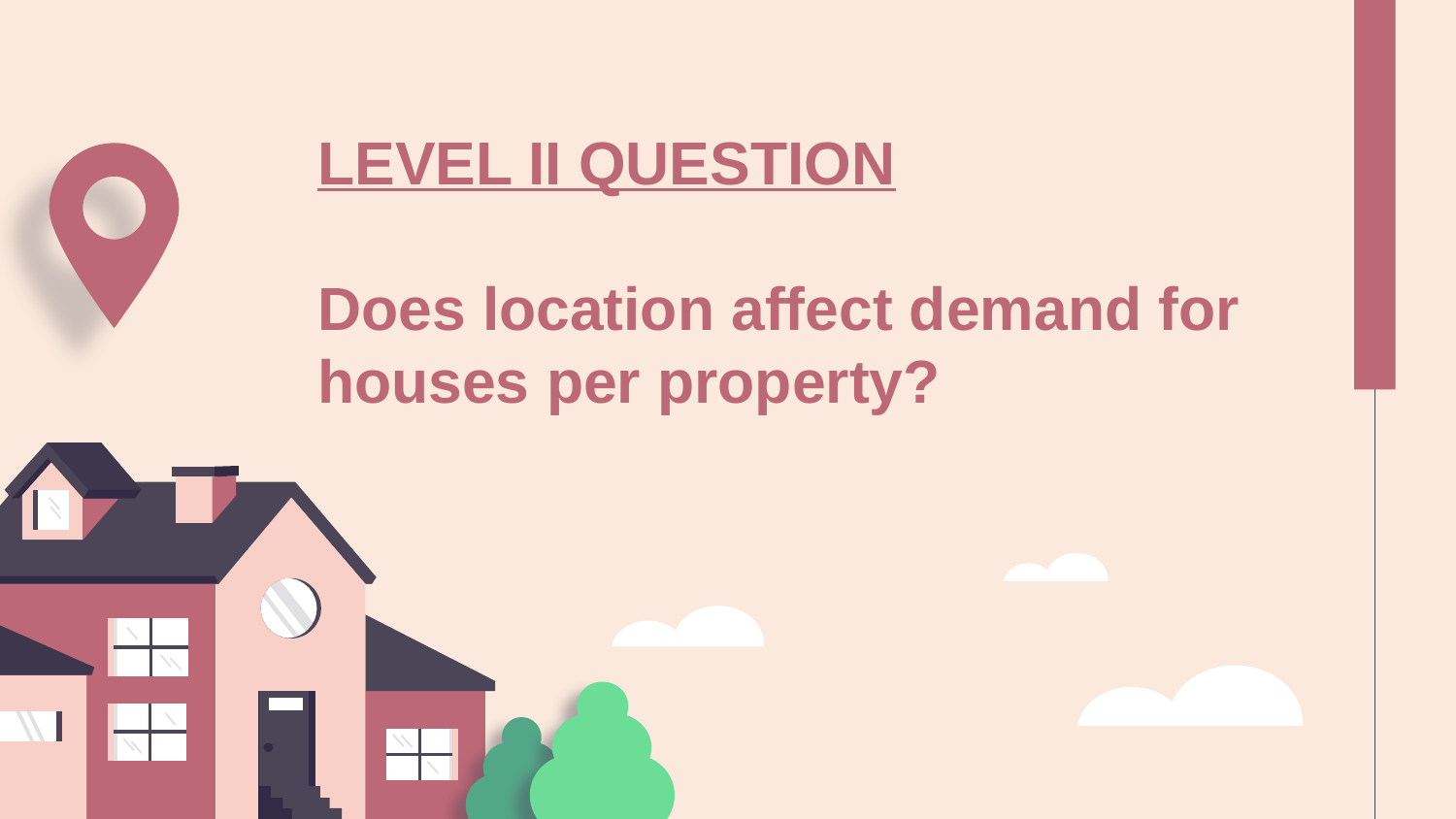

# LEVEL II QUESTION

Does location affect demand for houses per property?